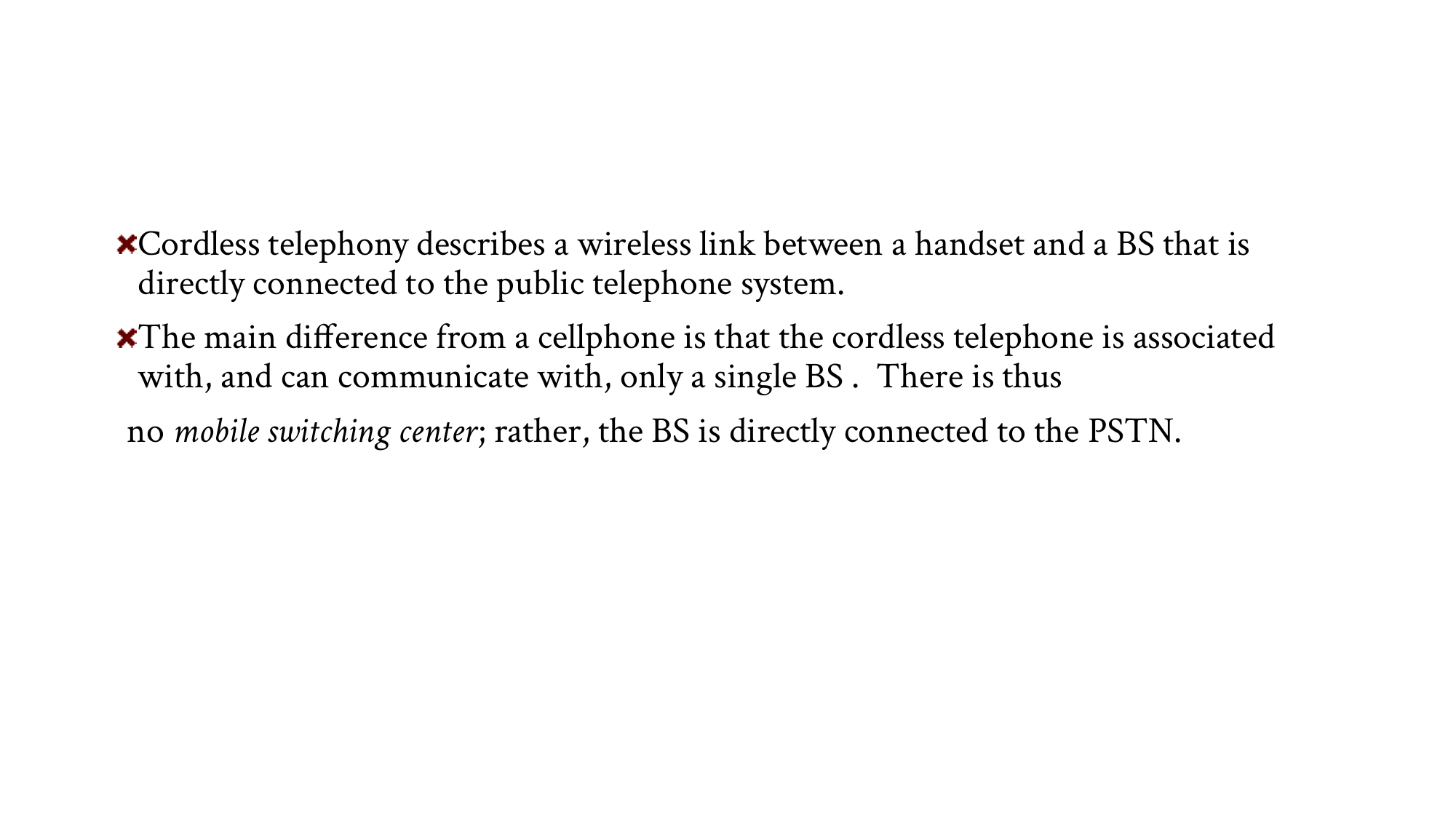

#
Cordless telephony describes a wireless link between a handset and a BS that is directly connected to the public telephone system.
The main difference from a cellphone is that the cordless telephone is associated with, and can communicate with, only a single BS .  There is thus
  no mobile switching center; rather, the BS is directly connected to the PSTN.